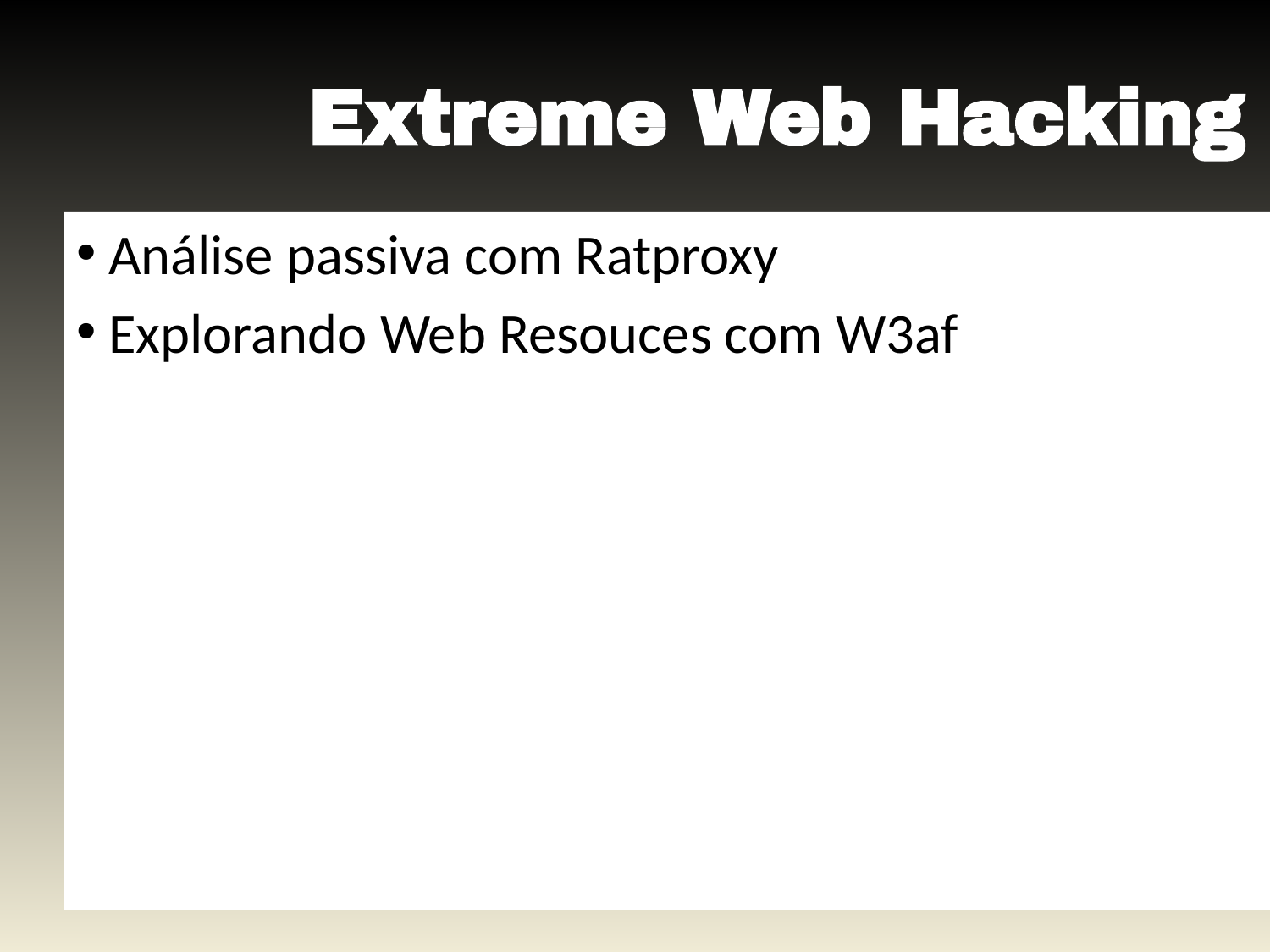

# Extreme Web Hacking
 Análise passiva com Ratproxy
 Explorando Web Resouces com W3af